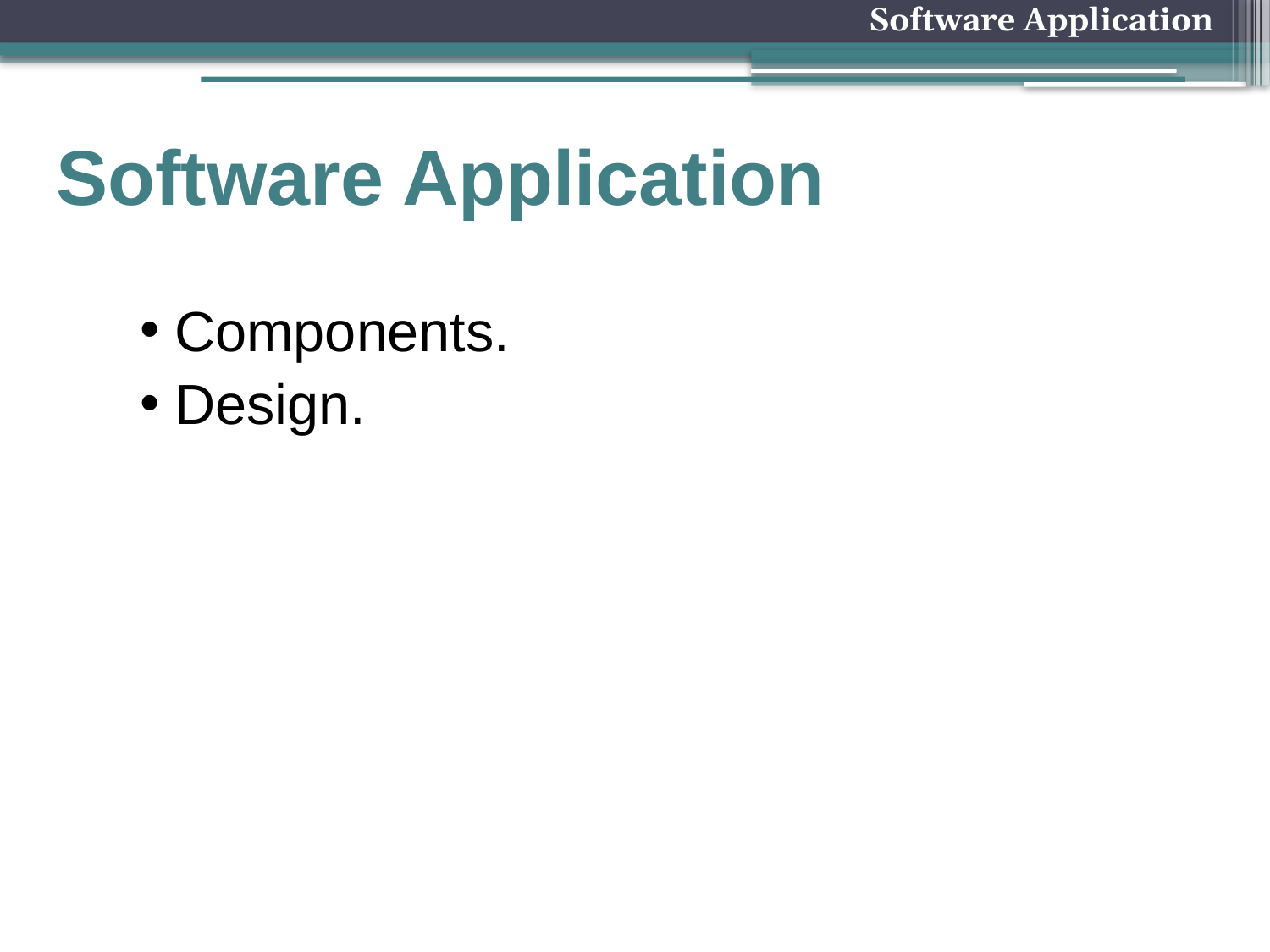

Software Application

# Software Application
Components.
Design.